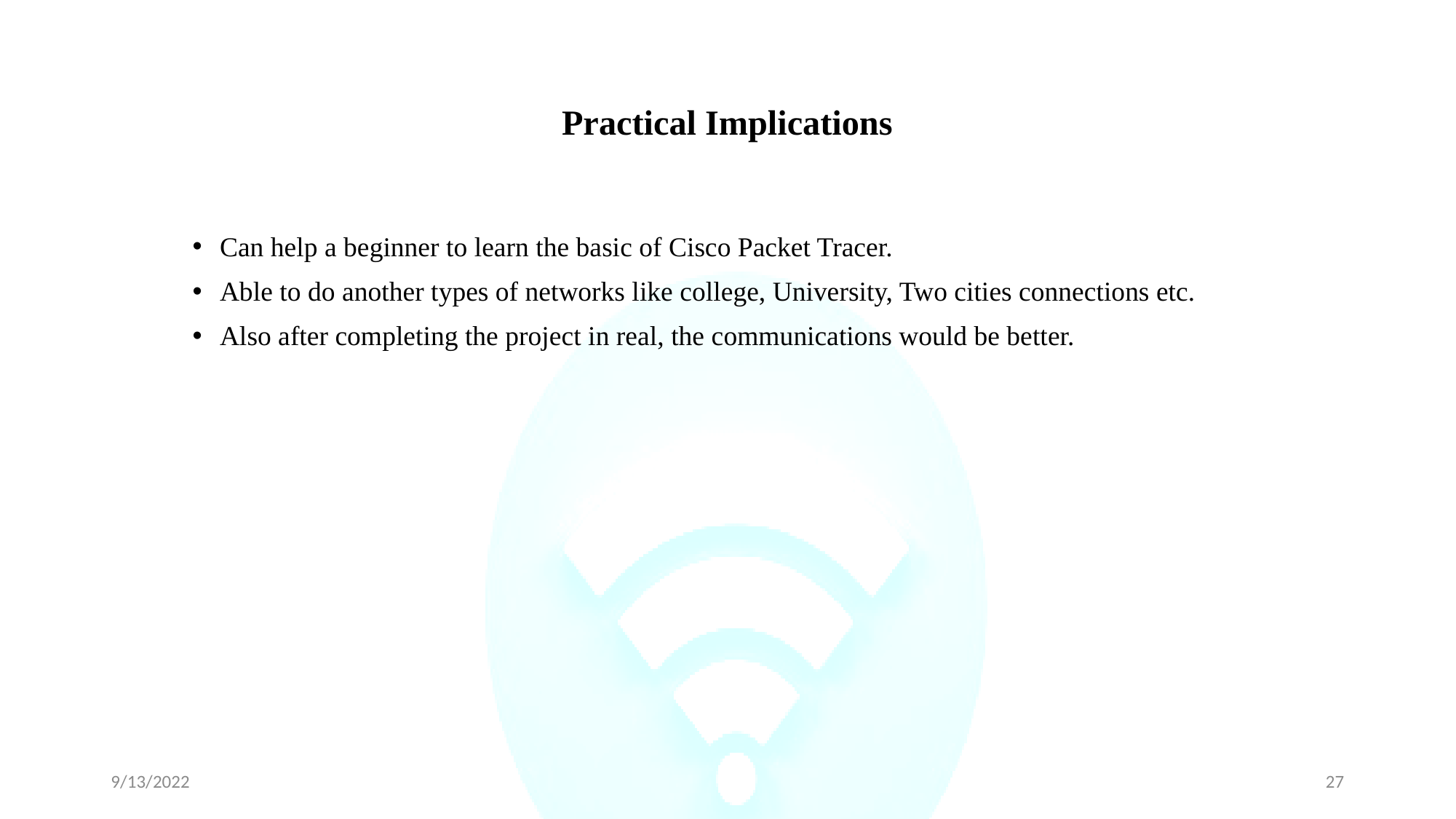

Practical Implications
Can help a beginner to learn the basic of Cisco Packet Tracer.
Able to do another types of networks like college, University, Two cities connections etc.
Also after completing the project in real, the communications would be better.

9/13/2022
27